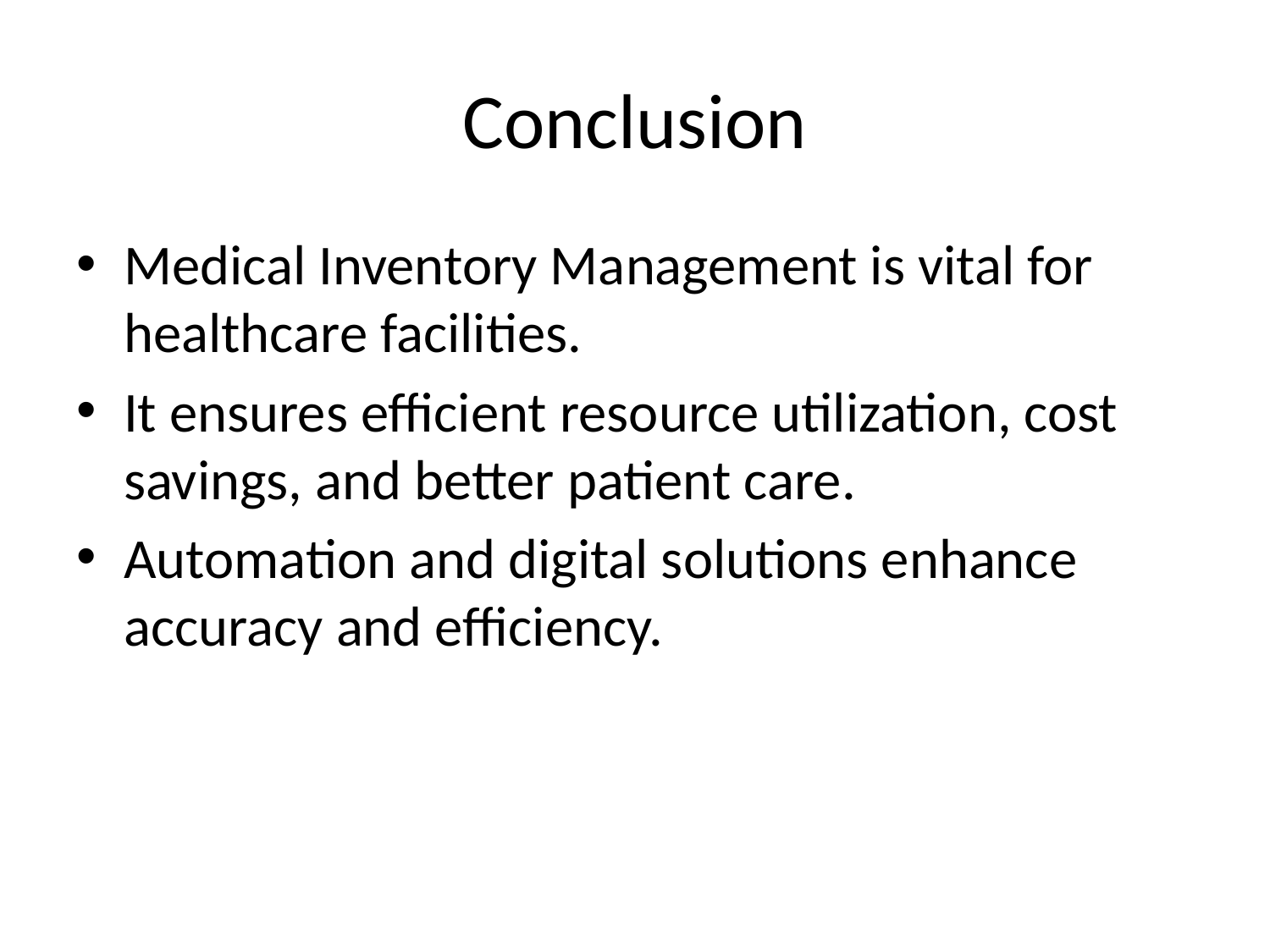

# Conclusion
Medical Inventory Management is vital for healthcare facilities.
It ensures efficient resource utilization, cost savings, and better patient care.
Automation and digital solutions enhance accuracy and efficiency.